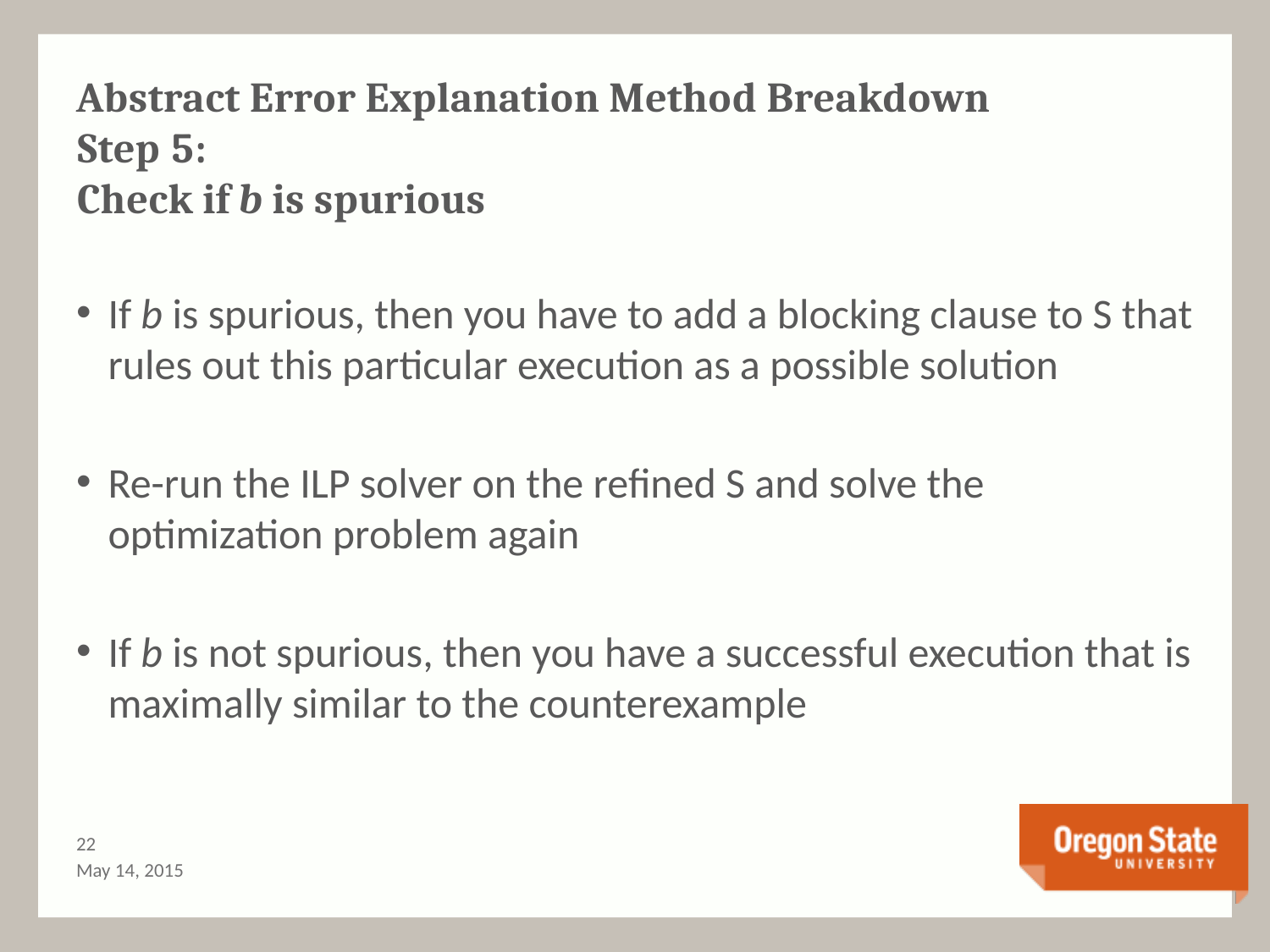

# Abstract Error Explanation Method Breakdown Step 5: Check if b is spurious
If b is spurious, then you have to add a blocking clause to S that rules out this particular execution as a possible solution

Re-run the ILP solver on the refined S and solve the optimization problem again

If b is not spurious, then you have a successful execution that is maximally similar to the counterexample
22
May 14, 2015